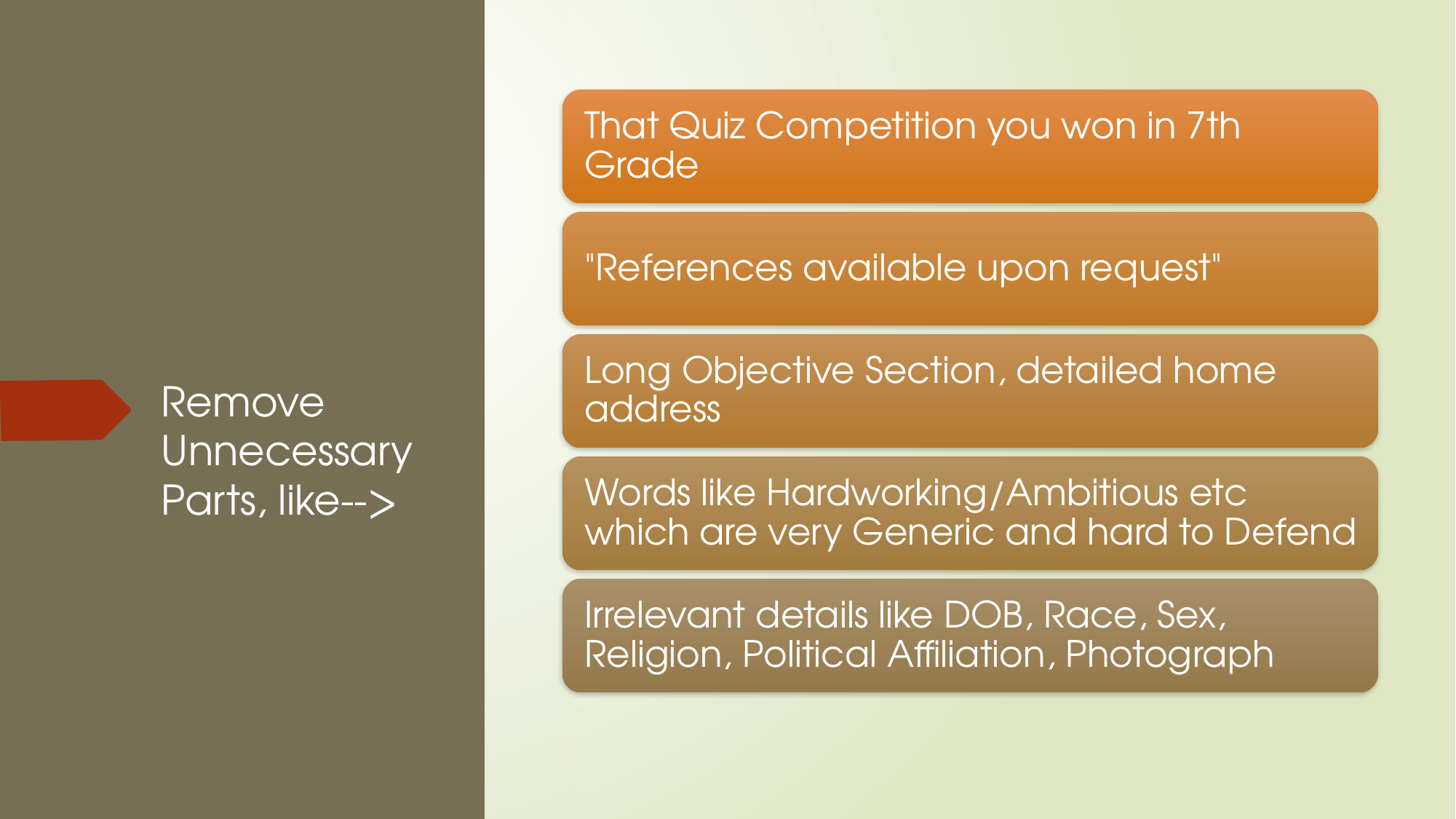

That Quiz Competition you won in 7th Grade
"References available upon request"
Long Objective Section, detailed home address
Words like Hardworking/Ambitious etc which are very Generic and hard to Defend
Irrelevant details like DOB, Race, Sex, Religion, Political Affiliation, Photograph
# Remove Unnecessary Parts, like-->